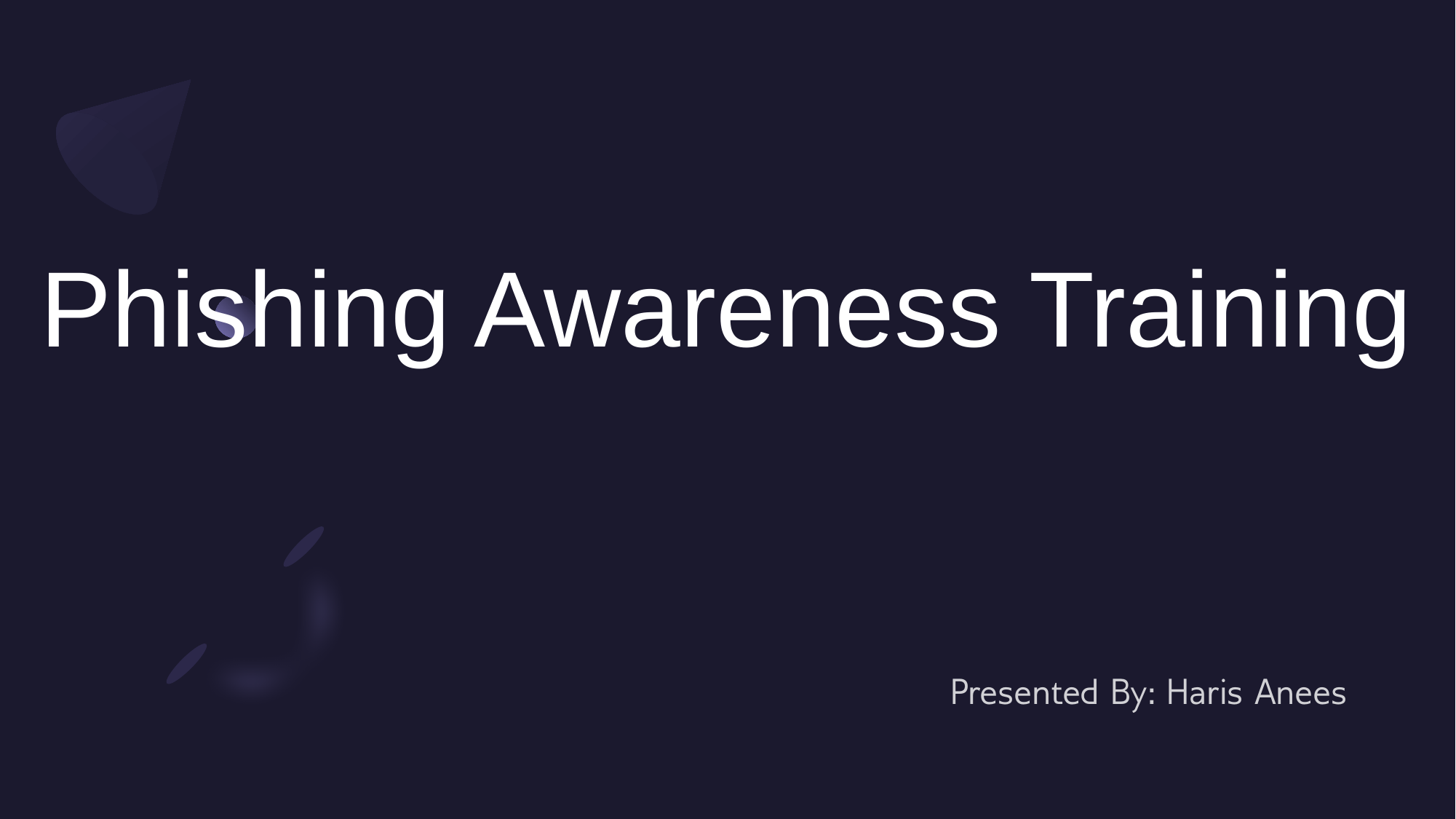

# Phishing Awareness Training
Presented By: Haris Anees